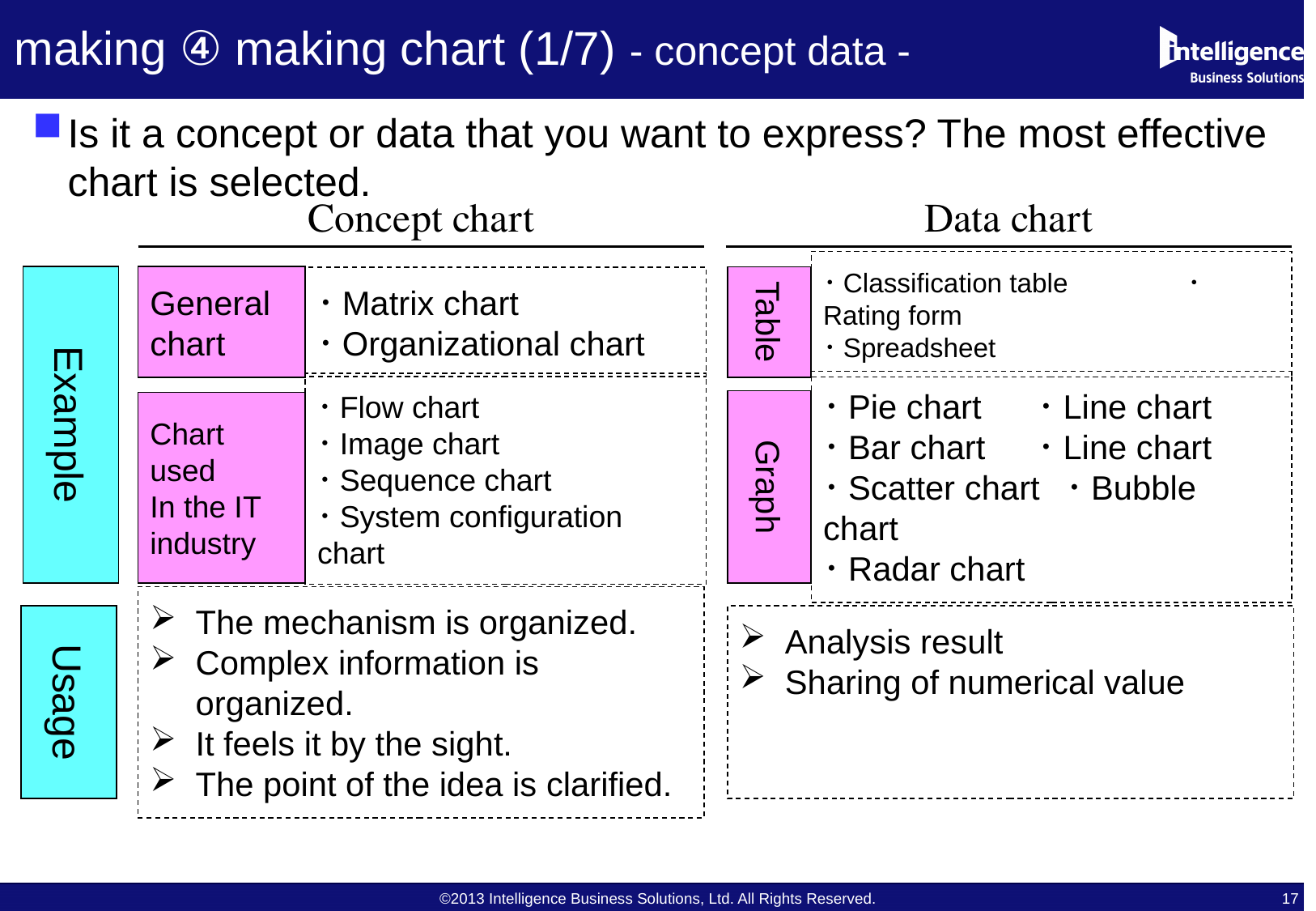

# making ④ making chart (1/7) - concept data -
Is it a concept or data that you want to express? The most effective chart is selected.
Concept chart
Data chart
General chart
･Matrix chart
･Organizational chart
Example
Table
･Classification table	･Rating form
･Spreadsheet
･Flow chart
･Image chart
･Sequence chart
･System configuration chart
Chart used
In the IT industry
Graph
･Pie chart	･Line chart
･Bar chart	･Line chart
･Scatter chart	･Bubble chart
･Radar chart
Usage
The mechanism is organized.
Complex information is organized.
It feels it by the sight.
The point of the idea is clarified.
Analysis result
Sharing of numerical value